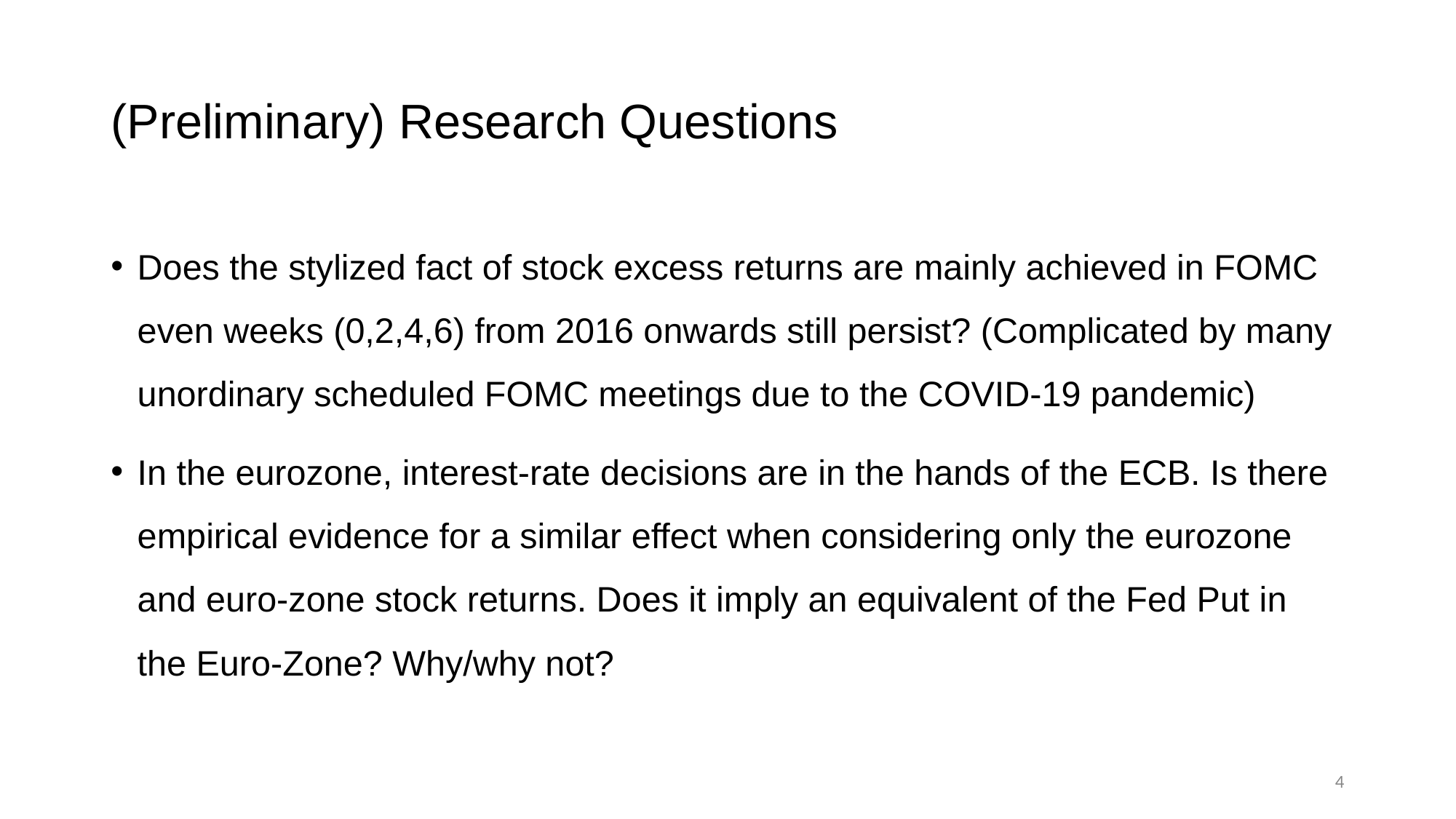

# (Preliminary) Research Questions
Does the stylized fact of stock excess returns are mainly achieved in FOMC even weeks (0,2,4,6) from 2016 onwards still persist? (Complicated by many unordinary scheduled FOMC meetings due to the COVID-19 pandemic)
In the eurozone, interest-rate decisions are in the hands of the ECB. Is there empirical evidence for a similar effect when considering only the eurozone and euro-zone stock returns. Does it imply an equivalent of the Fed Put in the Euro-Zone? Why/why not?
4